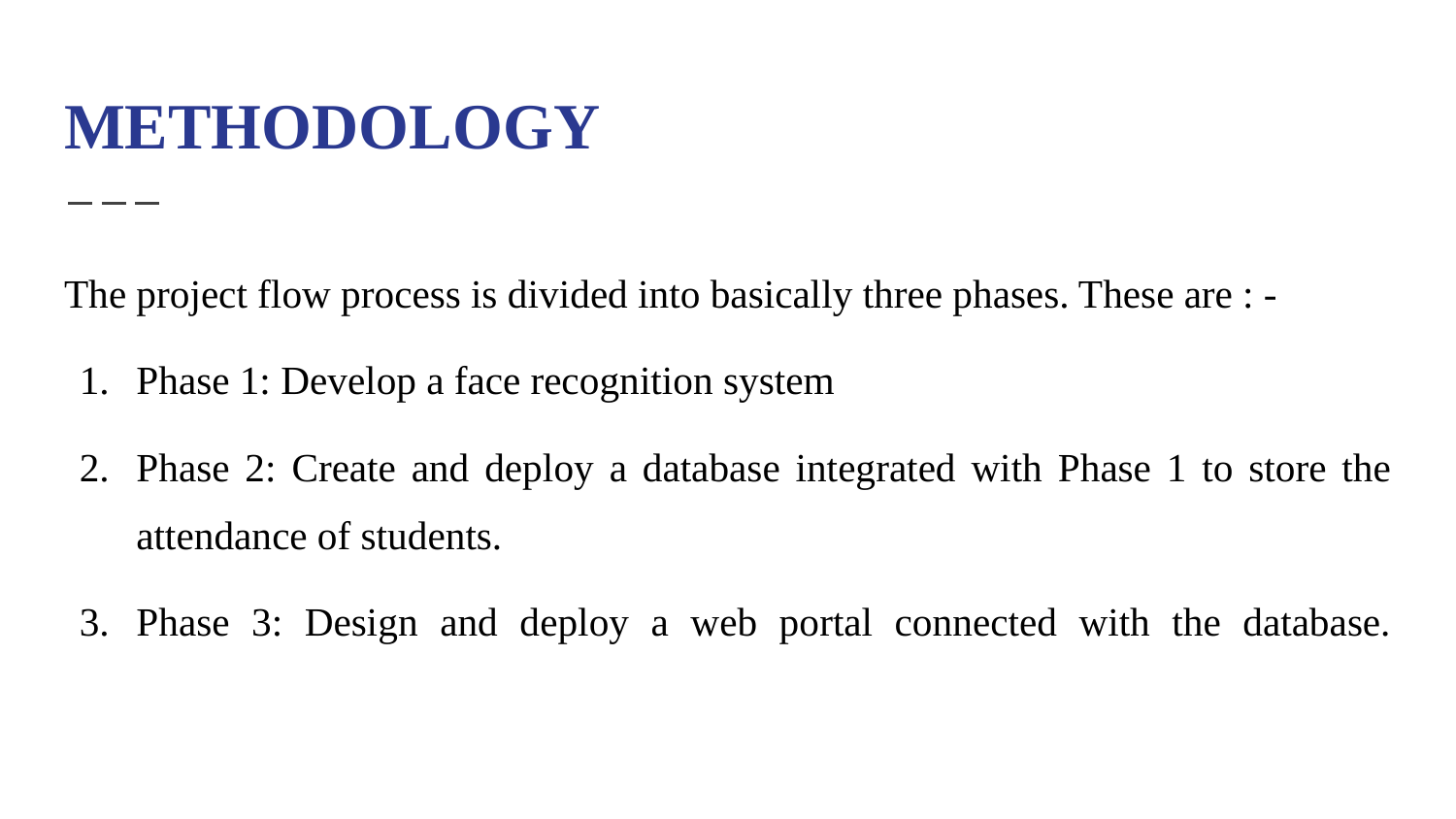

# METHODOLOGY
The project flow process is divided into basically three phases. These are : -
Phase 1: Develop a face recognition system
Phase 2: Create and deploy a database integrated with Phase 1 to store the attendance of students.
Phase 3: Design and deploy a web portal connected with the database.